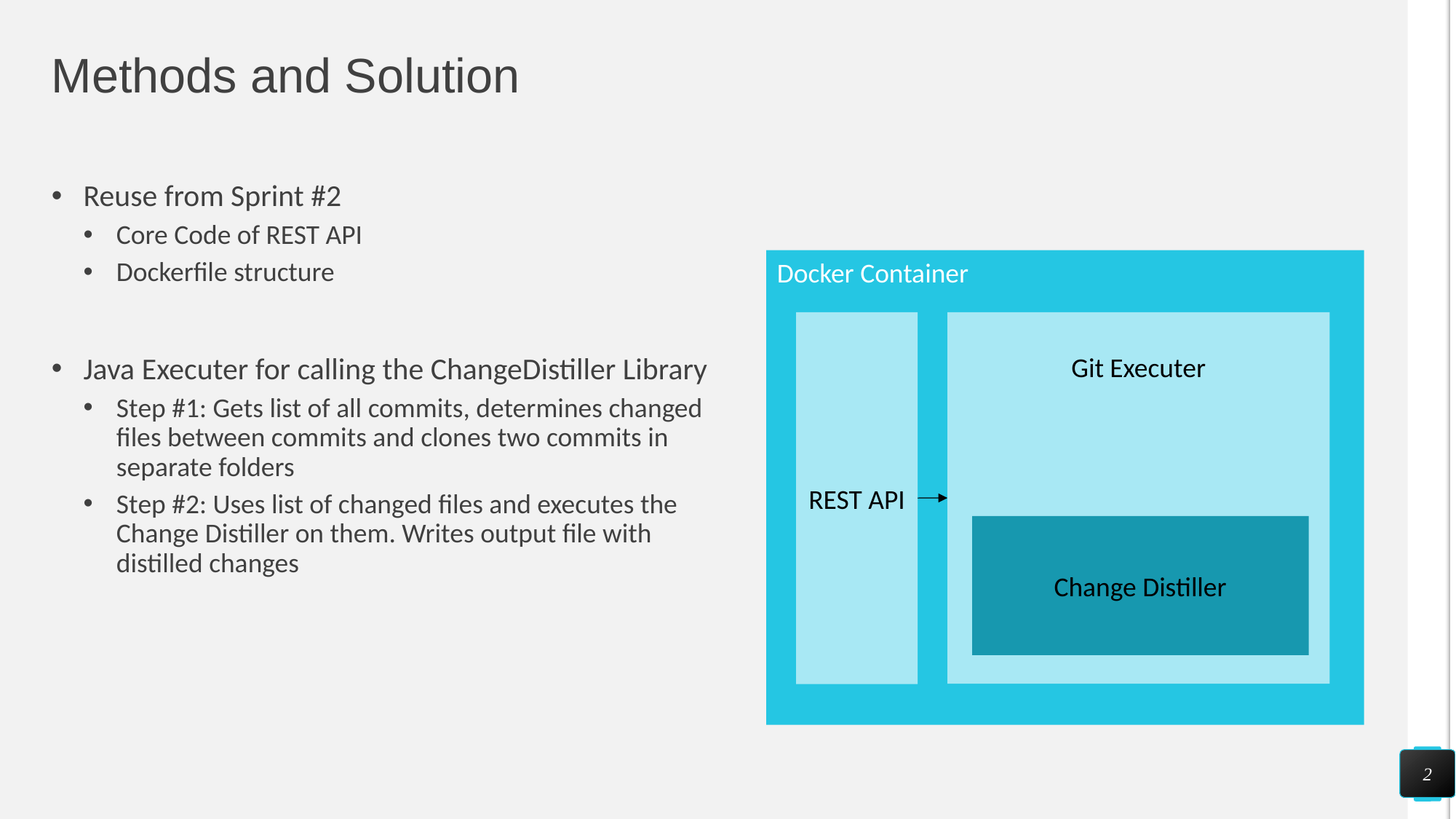

# Methods and Solution

Reuse from Sprint #2
Core Code of REST API
Dockerfile structure

Java Executer for calling the ChangeDistiller Library
Step #1: Gets list of all commits, determines changed files between commits and clones two commits in separate folders
Step #2: Uses list of changed files and executes the Change Distiller on them. Writes output file with distilled changes

Docker Container
REST API
Git Executer

Change Distiller
2